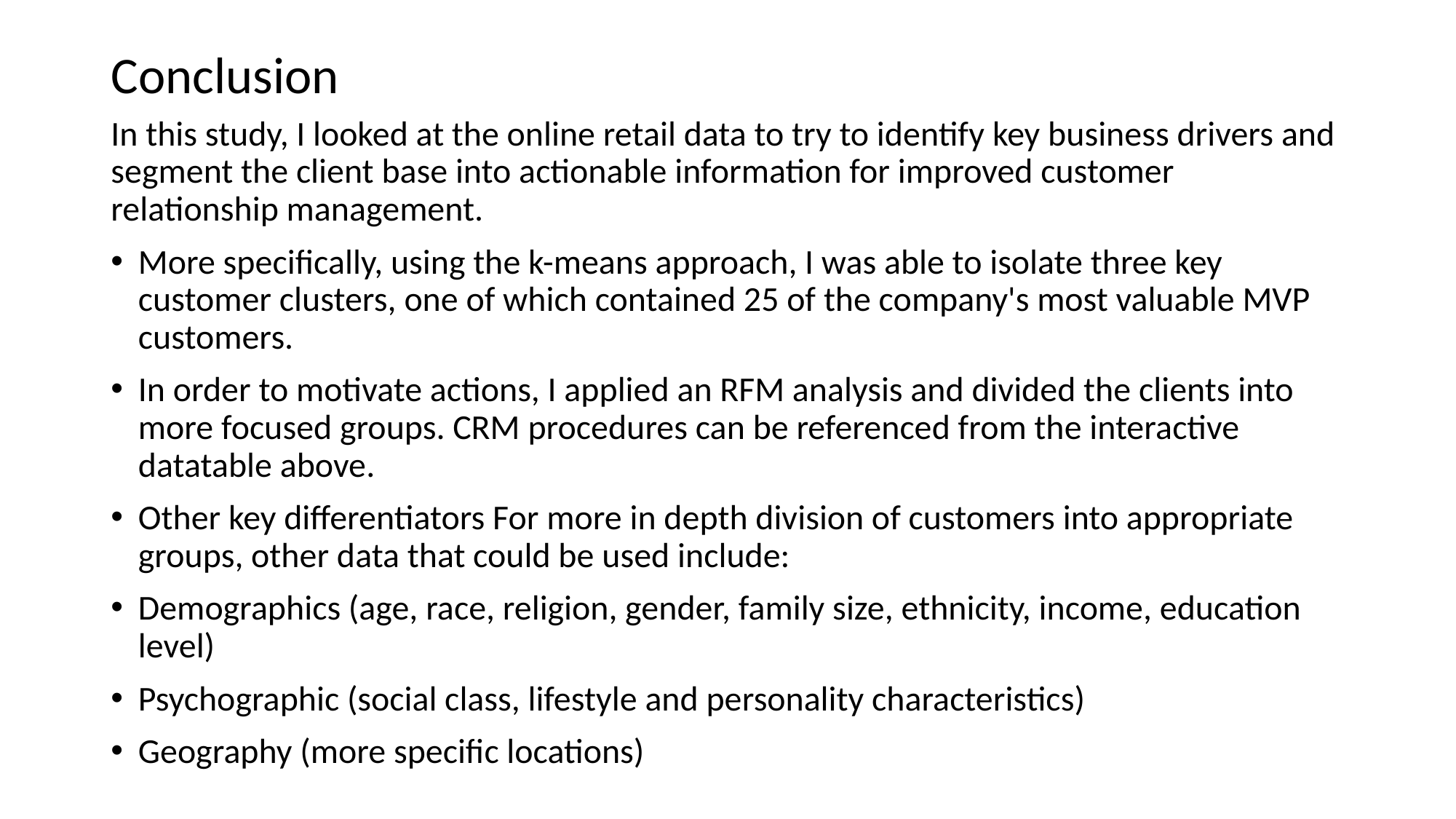

# Conclusion
In this study, I looked at the online retail data to try to identify key business drivers and segment the client base into actionable information for improved customer relationship management.
More specifically, using the k-means approach, I was able to isolate three key customer clusters, one of which contained 25 of the company's most valuable MVP customers.
In order to motivate actions, I applied an RFM analysis and divided the clients into more focused groups. CRM procedures can be referenced from the interactive datatable above.
Other key differentiators For more in depth division of customers into appropriate groups, other data that could be used include:
Demographics (age, race, religion, gender, family size, ethnicity, income, education level)
Psychographic (social class, lifestyle and personality characteristics)
Geography (more specific locations)